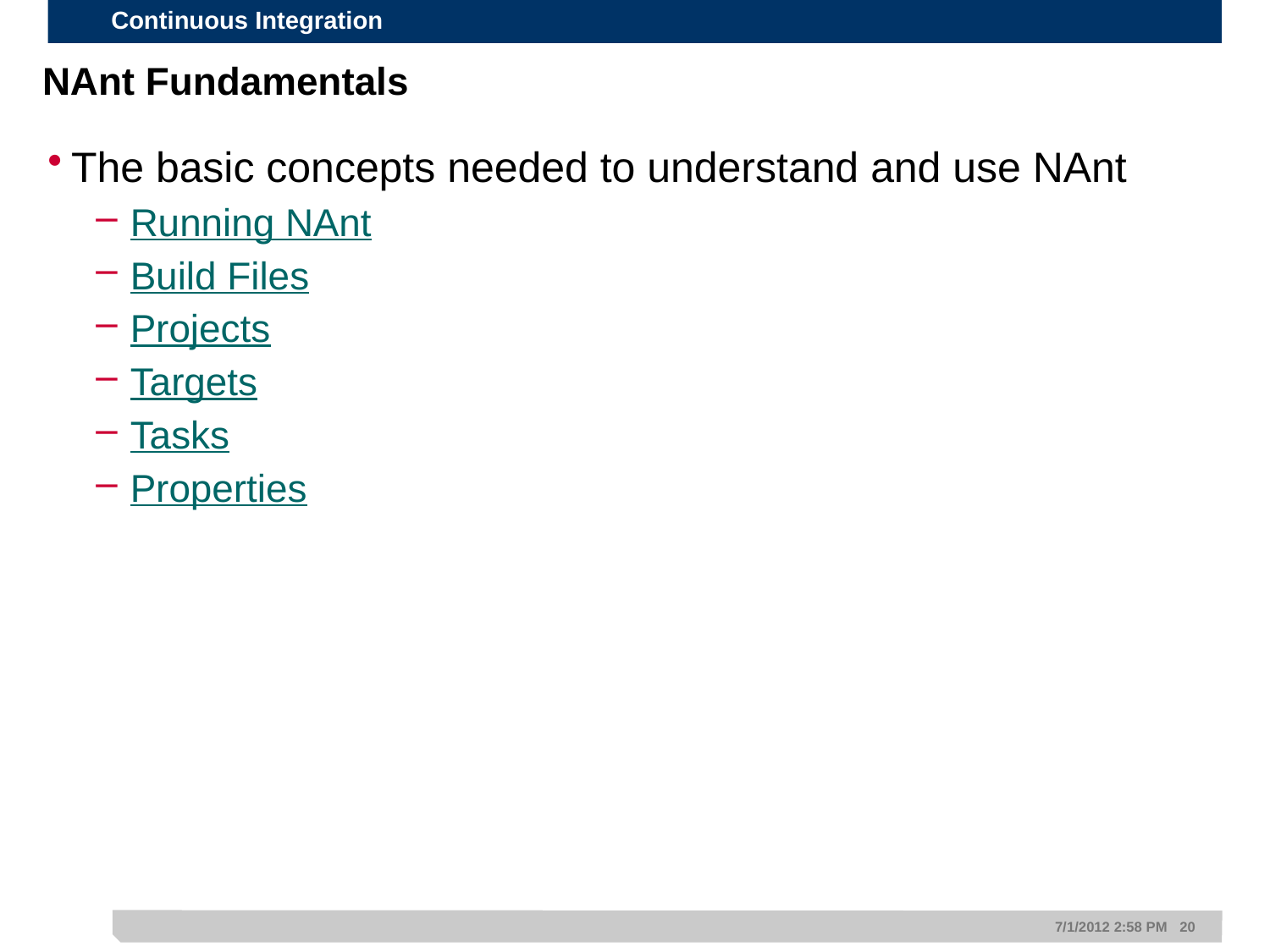

# NAnt Fundamentals
The basic concepts needed to understand and use NAnt
 Running NAnt
 Build Files
 Projects
 Targets
 Tasks
 Properties